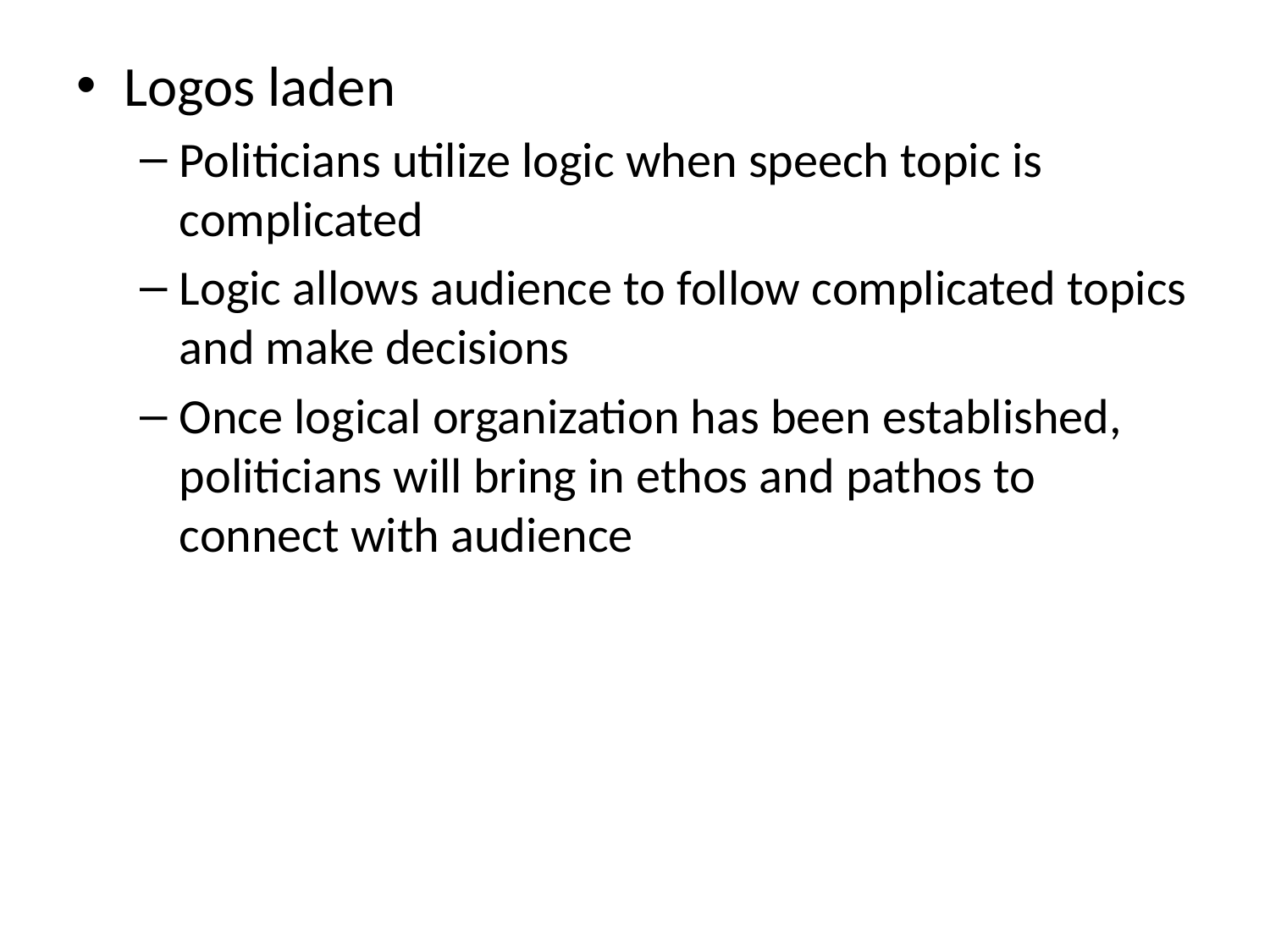

Logos laden
Politicians utilize logic when speech topic is complicated
Logic allows audience to follow complicated topics and make decisions
Once logical organization has been established, politicians will bring in ethos and pathos to connect with audience